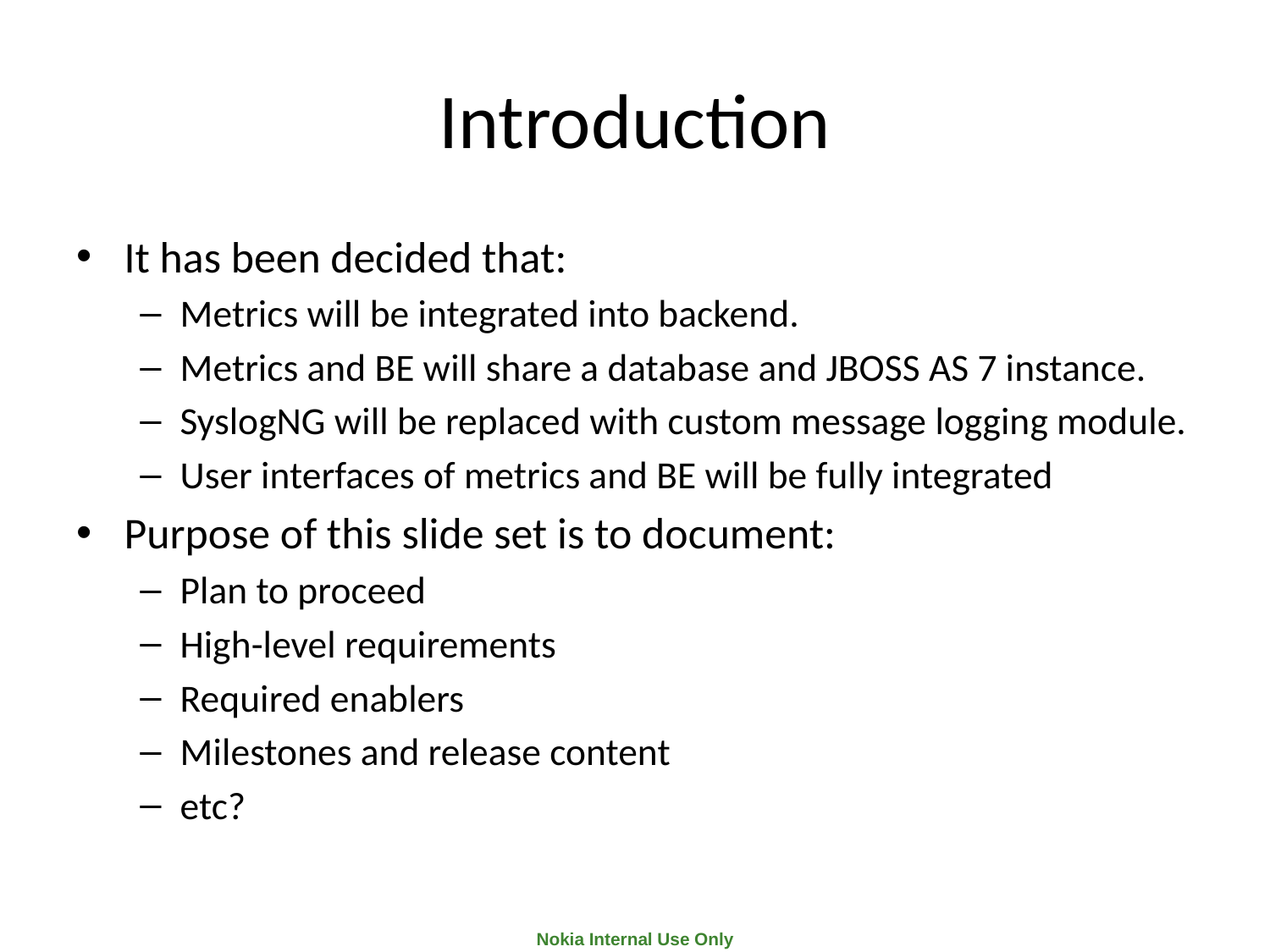

# Introduction
It has been decided that:
Metrics will be integrated into backend.
Metrics and BE will share a database and JBOSS AS 7 instance.
SyslogNG will be replaced with custom message logging module.
User interfaces of metrics and BE will be fully integrated
Purpose of this slide set is to document:
Plan to proceed
High-level requirements
Required enablers
Milestones and release content
etc?